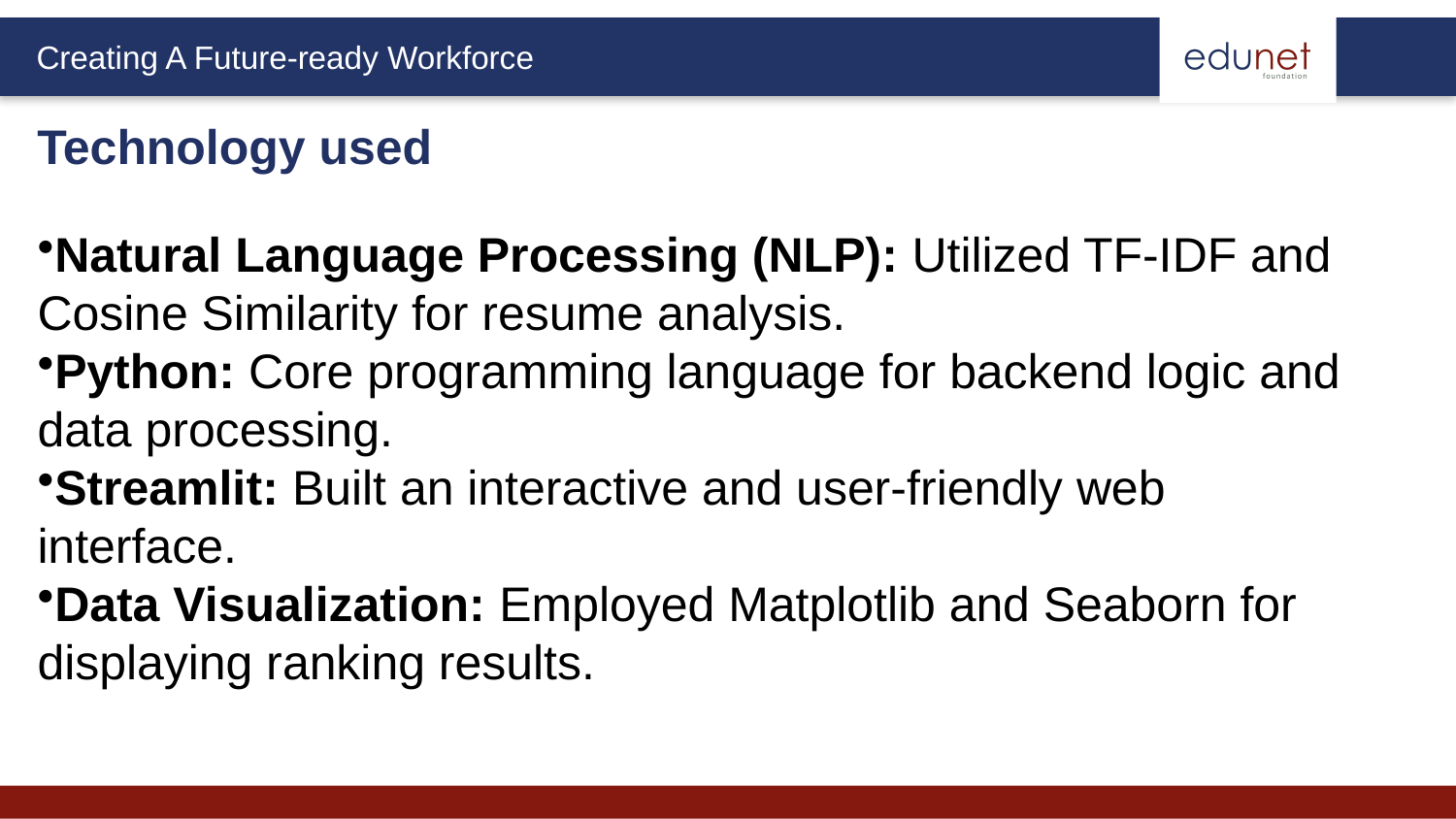

Technology used
Natural Language Processing (NLP): Utilized TF-IDF and Cosine Similarity for resume analysis.
Python: Core programming language for backend logic and data processing.
Streamlit: Built an interactive and user-friendly web interface.
Data Visualization: Employed Matplotlib and Seaborn for displaying ranking results.